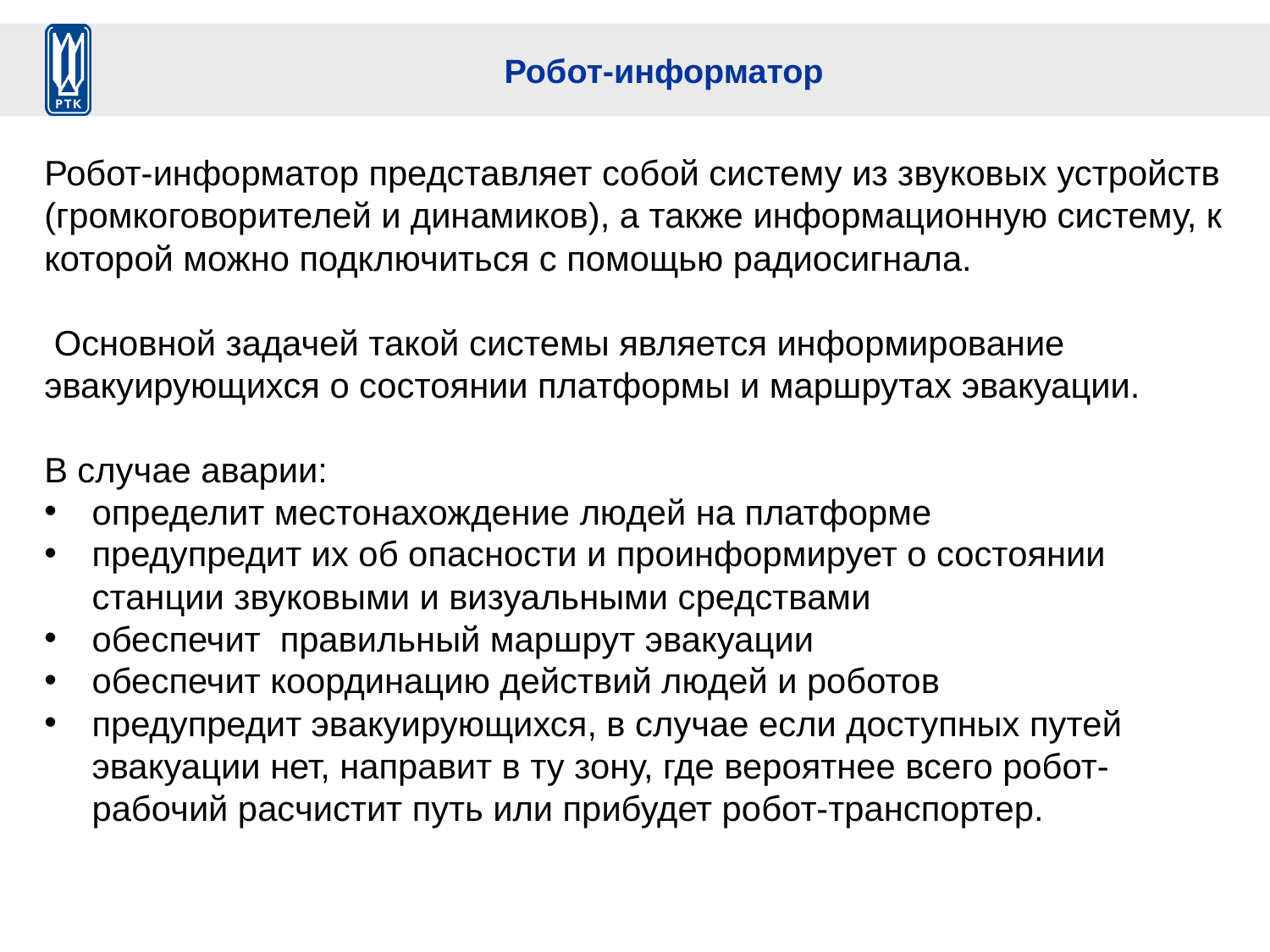

# Робот-информатор
Робот-информатор представляет собой систему из звуковых устройств (громкоговорителей и динамиков), а также информационную систему, к которой можно подключиться с помощью радиосигнала.

 Основной задачей такой системы является информирование эвакуирующихся о состоянии платформы и маршрутах эвакуации.

В случае аварии:
определит местонахождение людей на платформе
предупредит их об опасности и проинформирует о состоянии станции звуковыми и визуальными средствами
обеспечит  правильный маршрут эвакуации
обеспечит координацию действий людей и роботов
предупредит эвакуирующихся, в случае если доступных путей эвакуации нет, направит в ту зону, где вероятнее всего робот-рабочий расчистит путь или прибудет робот-транспортер.